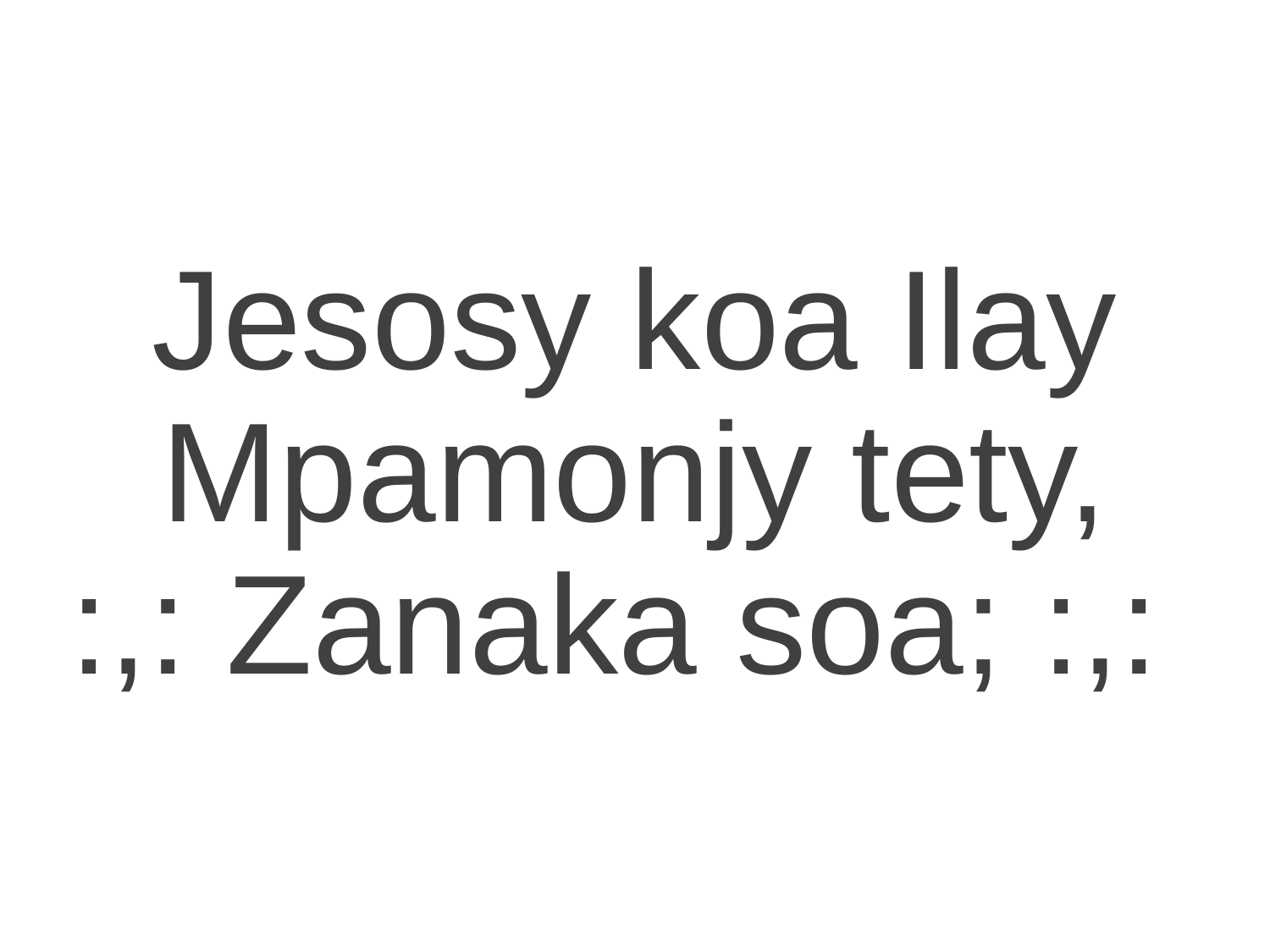

Jesosy koa Ilay Mpamonjy tety,
:,: Zanaka soa; :,: